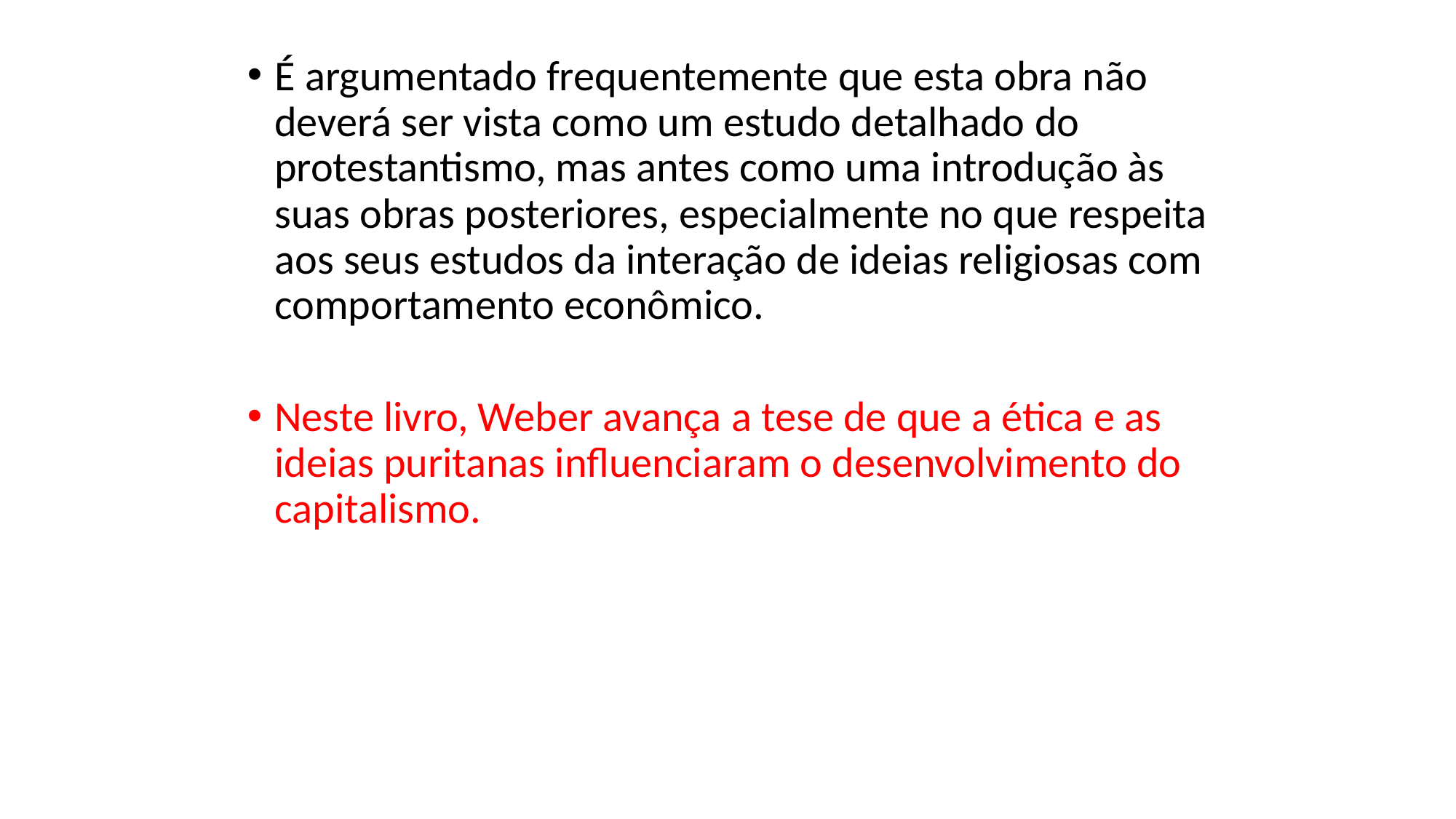

É argumentado frequentemente que esta obra não deverá ser vista como um estudo detalhado do protestantismo, mas antes como uma introdução às suas obras posteriores, especialmente no que respeita aos seus estudos da interação de ideias religiosas com comportamento econômico.
Neste livro, Weber avança a tese de que a ética e as ideias puritanas influenciaram o desenvolvimento do capitalismo.